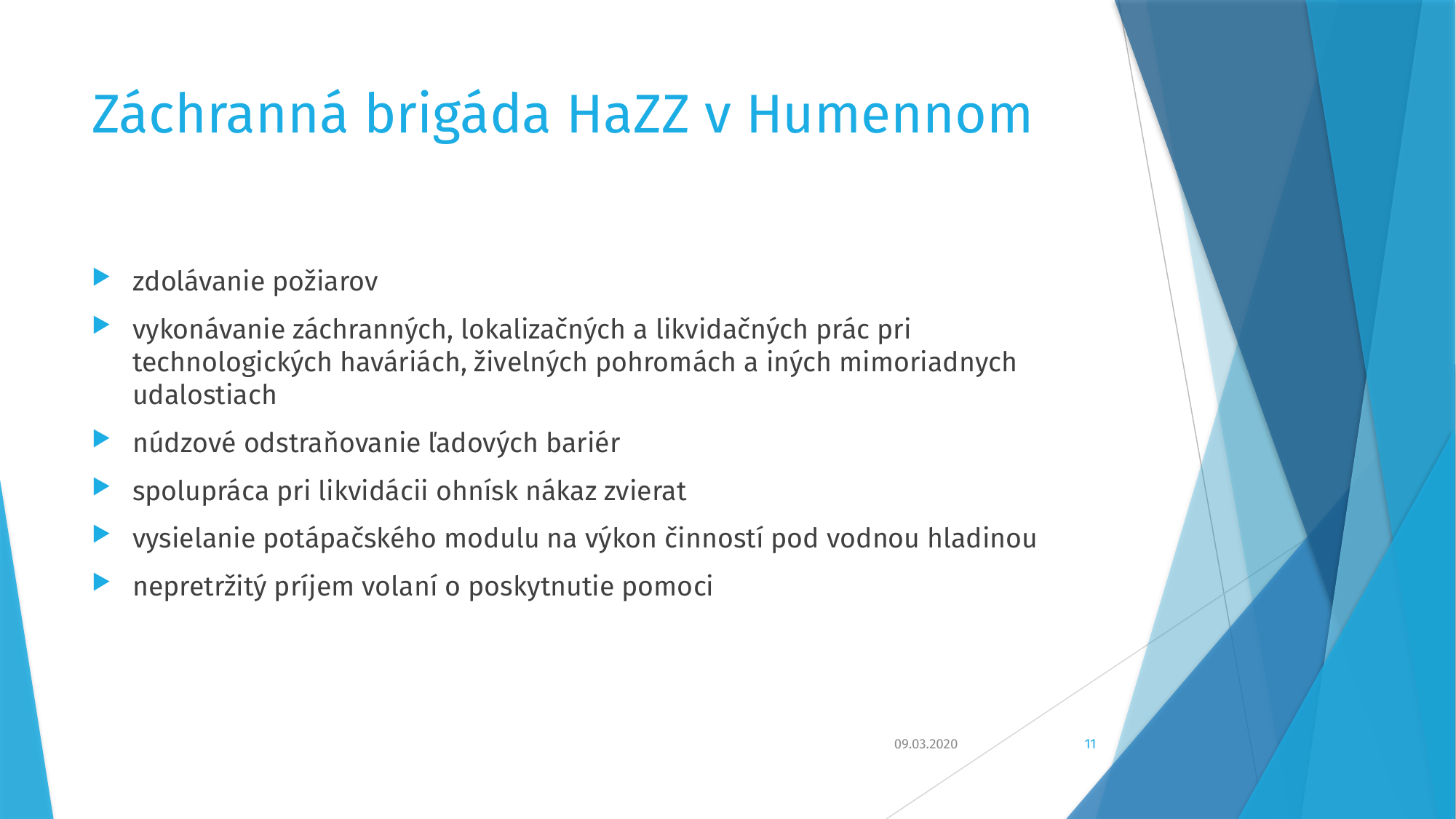

# Záchranná brigáda HaZZ v Humennom
zdolávanie požiarov
vykonávanie záchranných, lokalizačných a likvidačných prác pri technologických haváriách, živelných pohromách a iných mimoriadnych udalostiach
núdzové odstraňovanie ľadových bariér
spolupráca pri likvidácii ohnísk nákaz zvierat
vysielanie potápačského modulu na výkon činností pod vodnou hladinou
nepretržitý príjem volaní o poskytnutie pomoci

09.03.2020
11